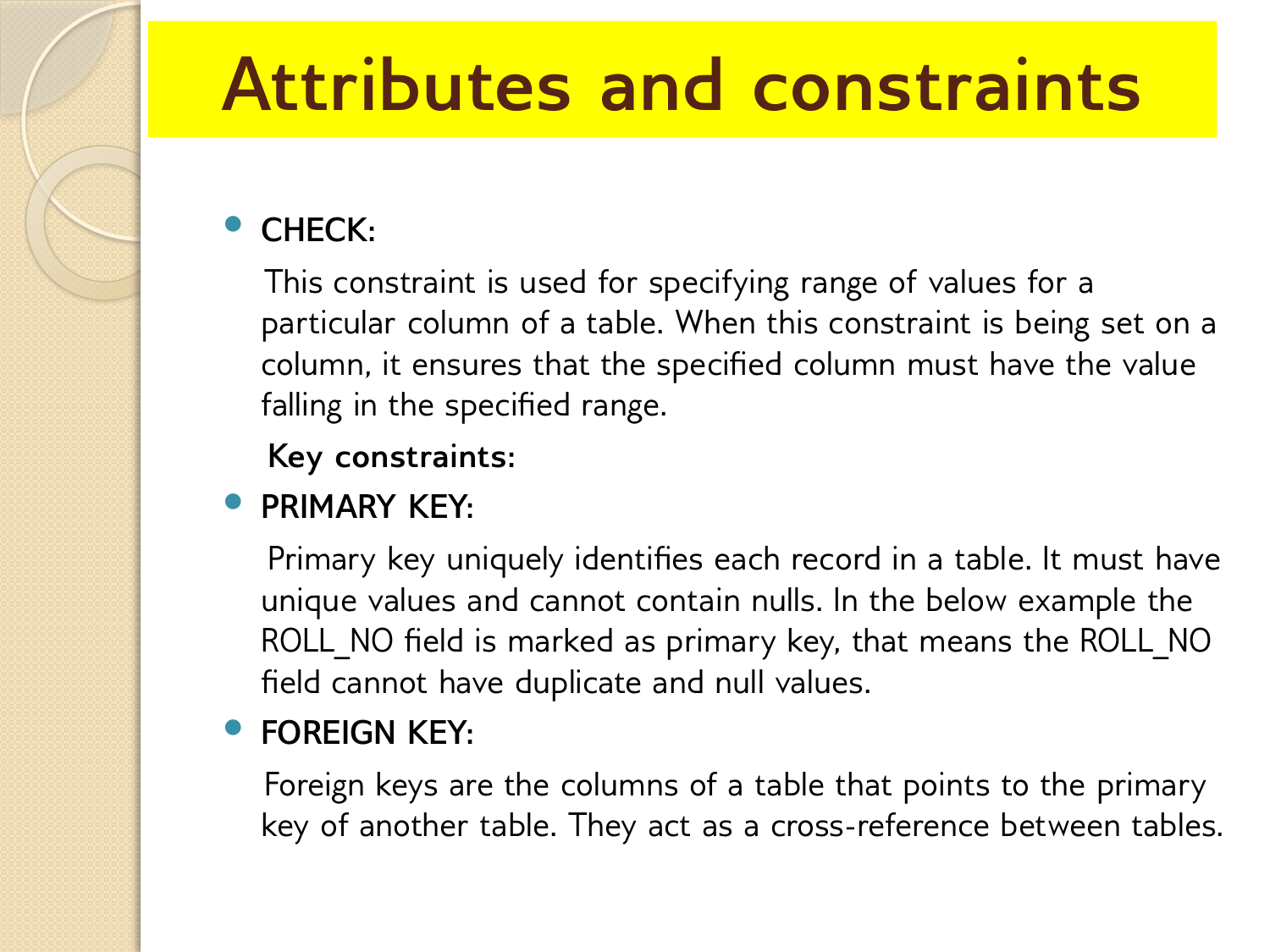

# Attributes and constraints
CHECK:
    This constraint is used for specifying range of values for a particular column of a table. When this constraint is being set on a column, it ensures that the specified column must have the value falling in the specified range.
    Key constraints:
PRIMARY KEY:
    Primary key uniquely identifies each record in a table. It must have unique values and cannot contain nulls. In the below example the ROLL_NO field is marked as primary key, that means the ROLL_NO field cannot have duplicate and null values.
FOREIGN KEY:
    Foreign keys are the columns of a table that points to the primary key of another table. They act as a cross-reference between tables.